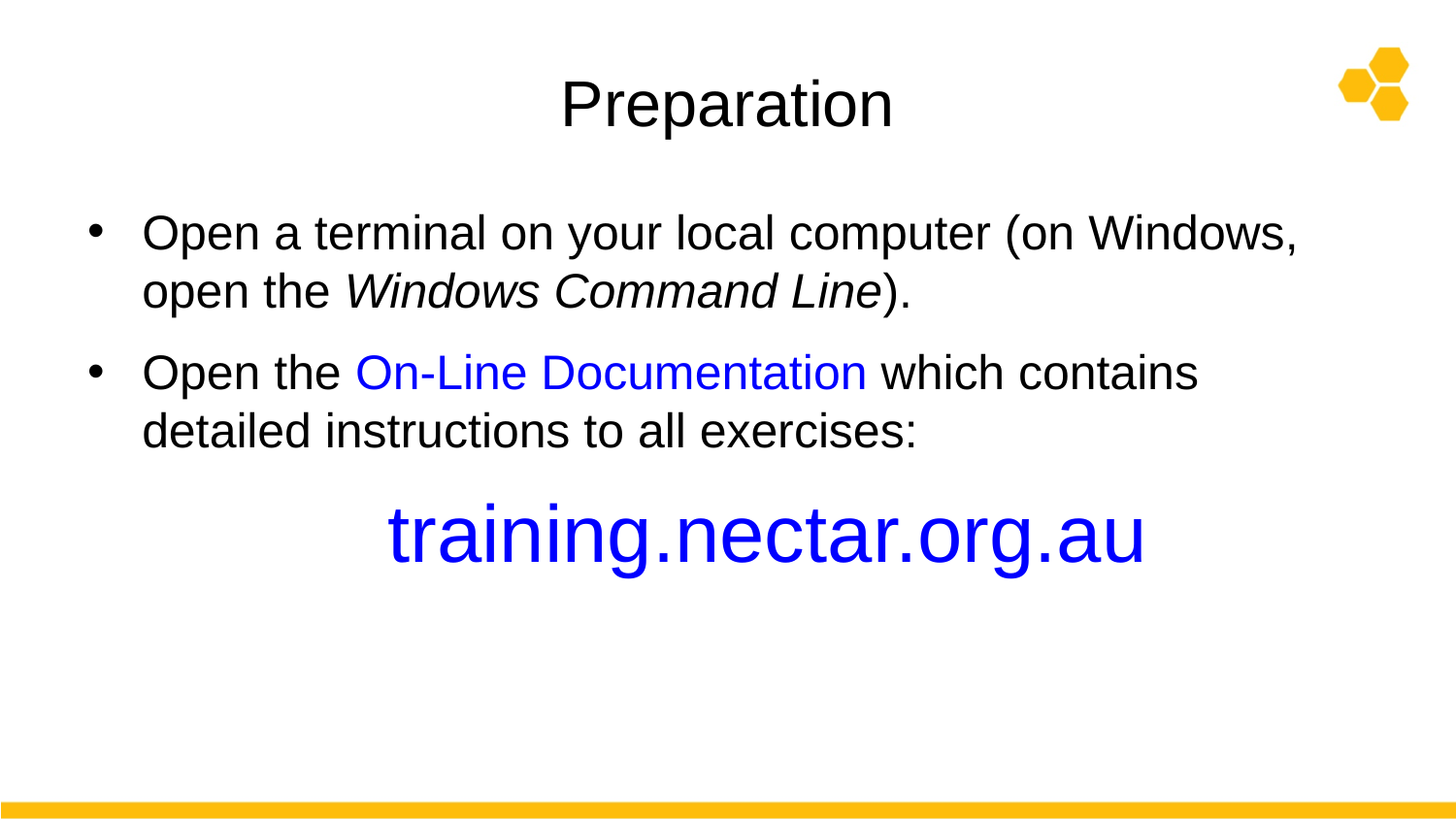

# Preparation
Open a terminal on your local computer (on Windows, open the Windows Command Line).
Open the On-Line Documentation which contains detailed instructions to all exercises:
		training.nectar.org.au